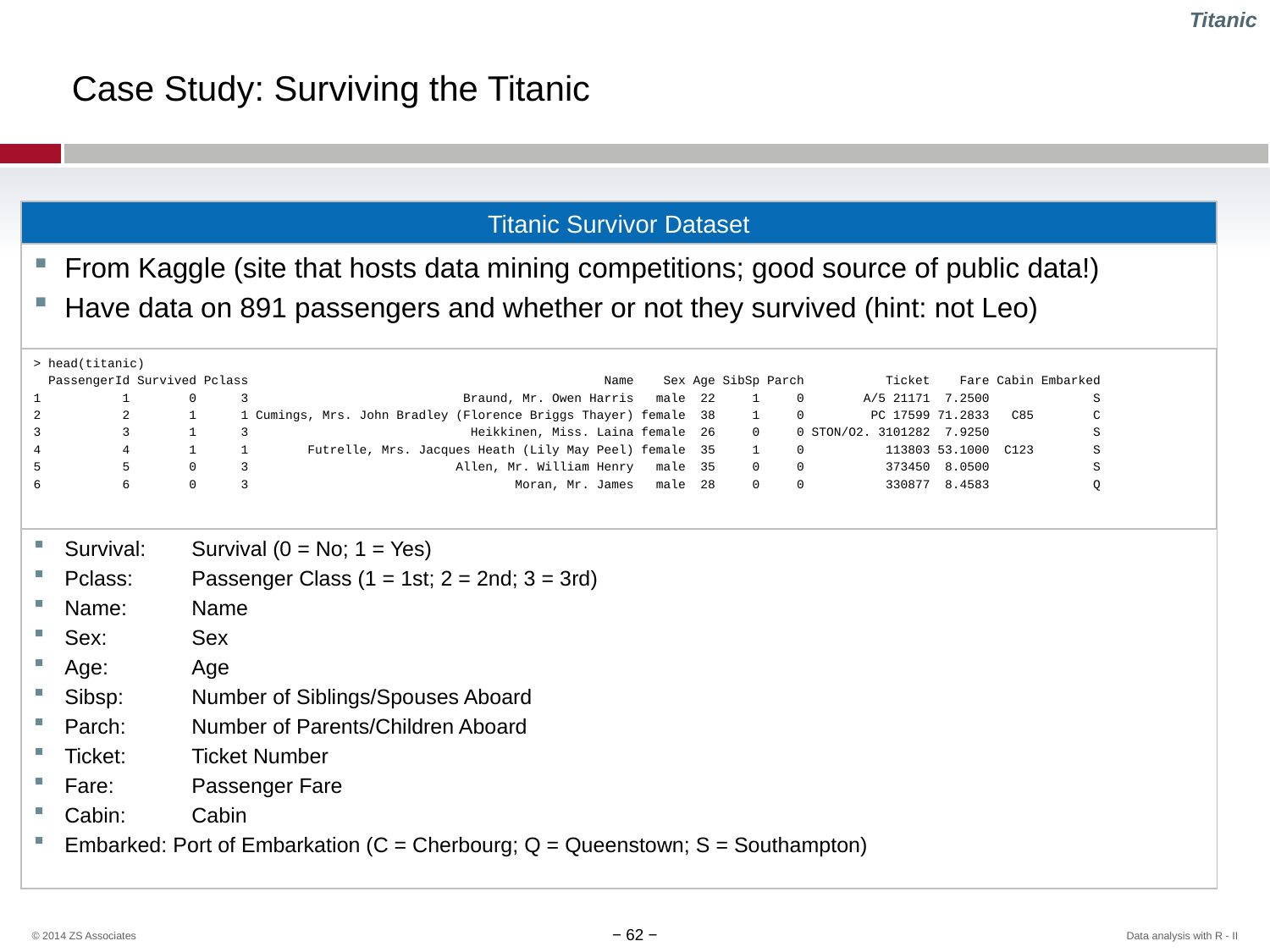

Titanic
# Case Study: Surviving the Titanic
Titanic Survivor Dataset
From Kaggle (site that hosts data mining competitions; good source of public data!)
Have data on 891 passengers and whether or not they survived (hint: not Leo)
> head(titanic)
  PassengerId Survived Pclass                                                Name    Sex Age SibSp Parch           Ticket    Fare Cabin Embarked
1           1        0      3                             Braund, Mr. Owen Harris   male  22     1     0        A/5 21171  7.2500              S
2           2        1      1 Cumings, Mrs. John Bradley (Florence Briggs Thayer) female  38     1     0         PC 17599 71.2833   C85        C
3           3        1      3                              Heikkinen, Miss. Laina female  26     0     0 STON/O2. 3101282  7.9250              S
4           4        1      1        Futrelle, Mrs. Jacques Heath (Lily May Peel) female  35     1     0           113803 53.1000  C123        S
5           5        0      3                            Allen, Mr. William Henry   male  35     0     0           373450  8.0500              S
6           6        0      3                                    Moran, Mr. James   male  28     0     0           330877  8.4583              Q
Survival:	Survival (0 = No; 1 = Yes)
Pclass: 	Passenger Class (1 = 1st; 2 = 2nd; 3 = 3rd)
Name: 	Name
Sex: 	Sex
Age: 	Age
Sibsp: 	Number of Siblings/Spouses Aboard
Parch: 	Number of Parents/Children Aboard
Ticket: 	Ticket Number
Fare: 	Passenger Fare
Cabin: 	Cabin
Embarked: Port of Embarkation (C = Cherbourg; Q = Queenstown; S = Southampton)